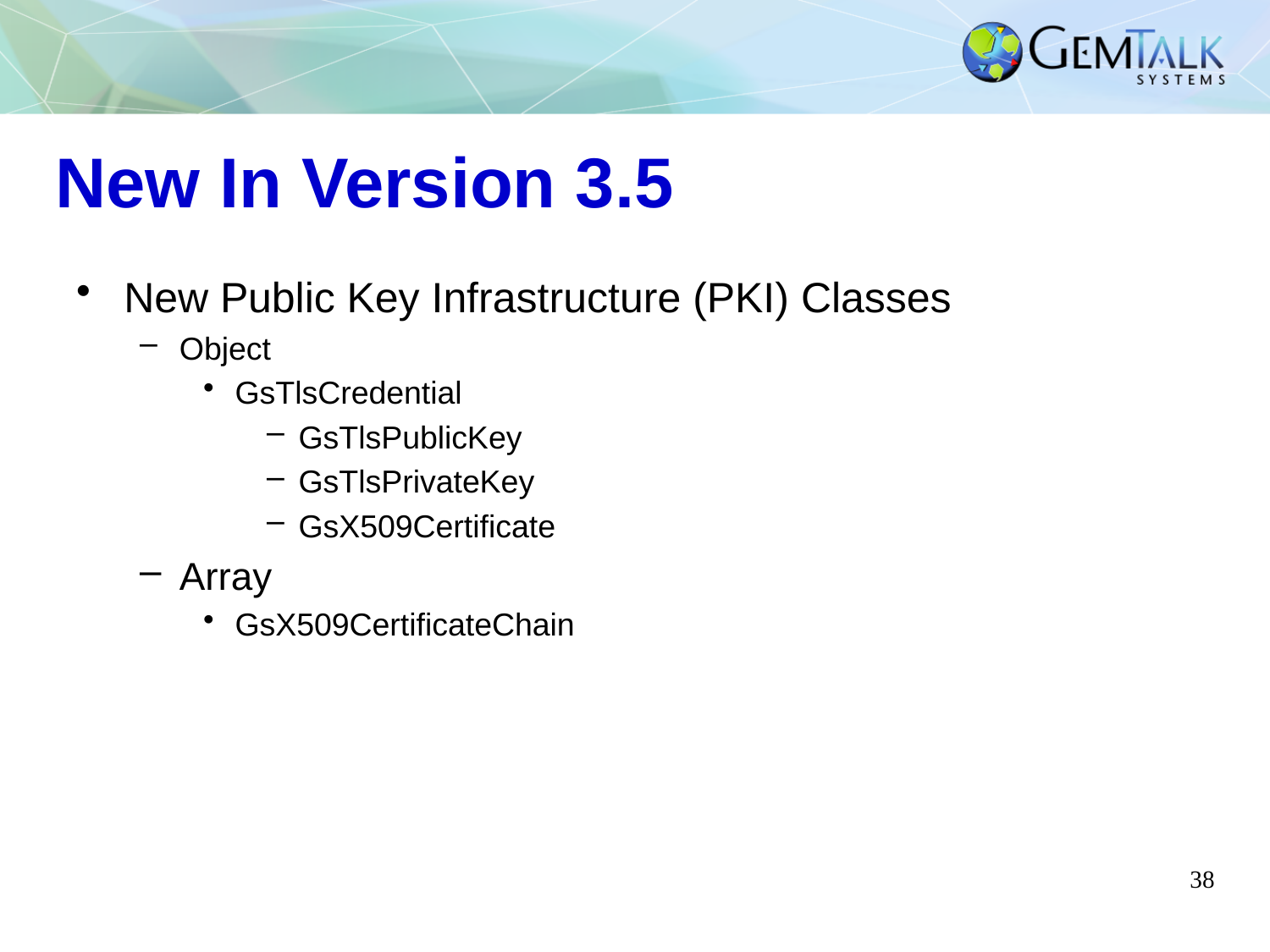

# New In Version 3.5
New Public Key Infrastructure (PKI) Classes
Object
GsTlsCredential
GsTlsPublicKey
GsTlsPrivateKey
GsX509Certificate
Array
GsX509CertificateChain

38